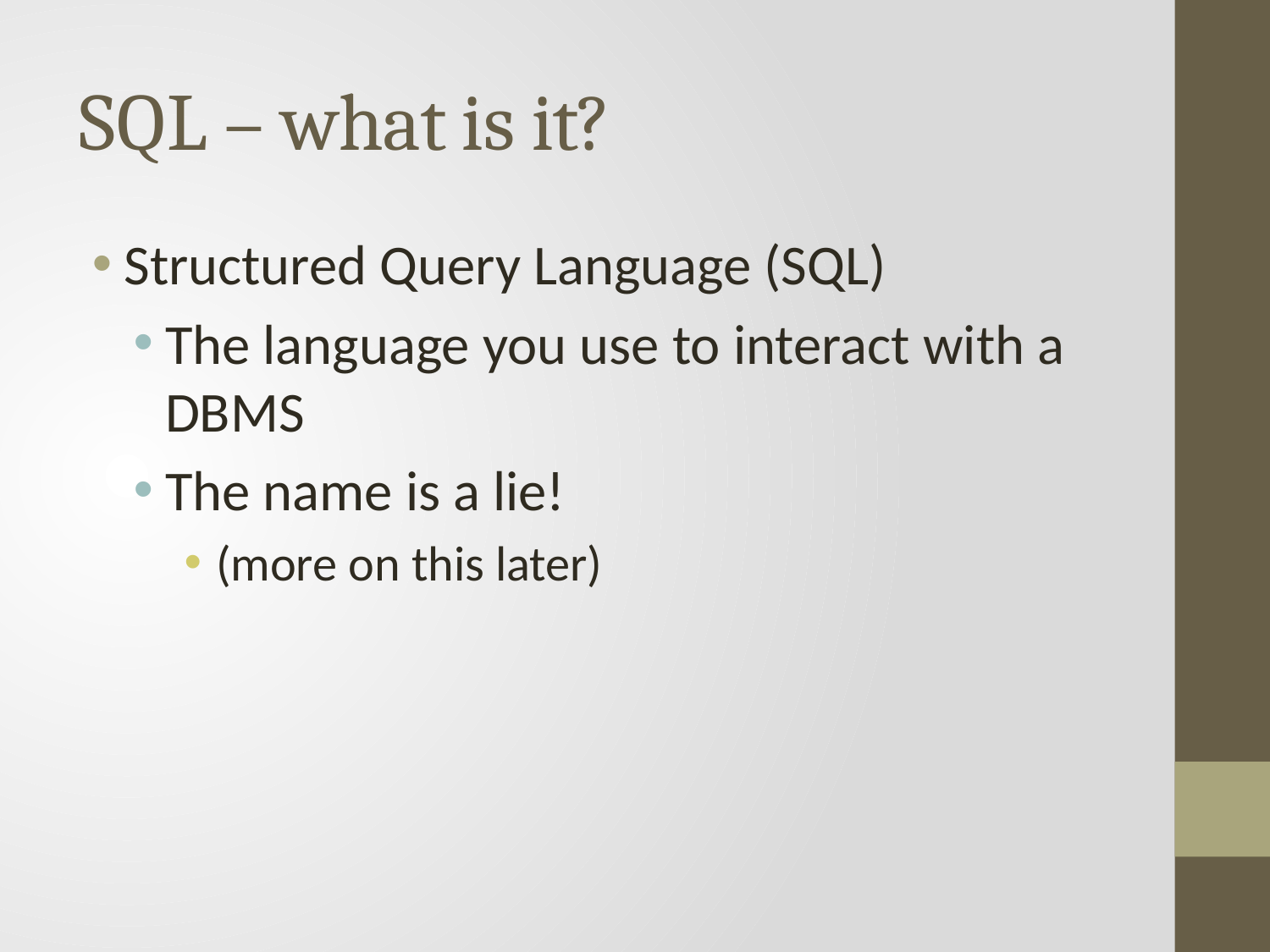

# SQL – what is it?
Structured Query Language (SQL)
The language you use to interact with a DBMS
The name is a lie!
(more on this later)